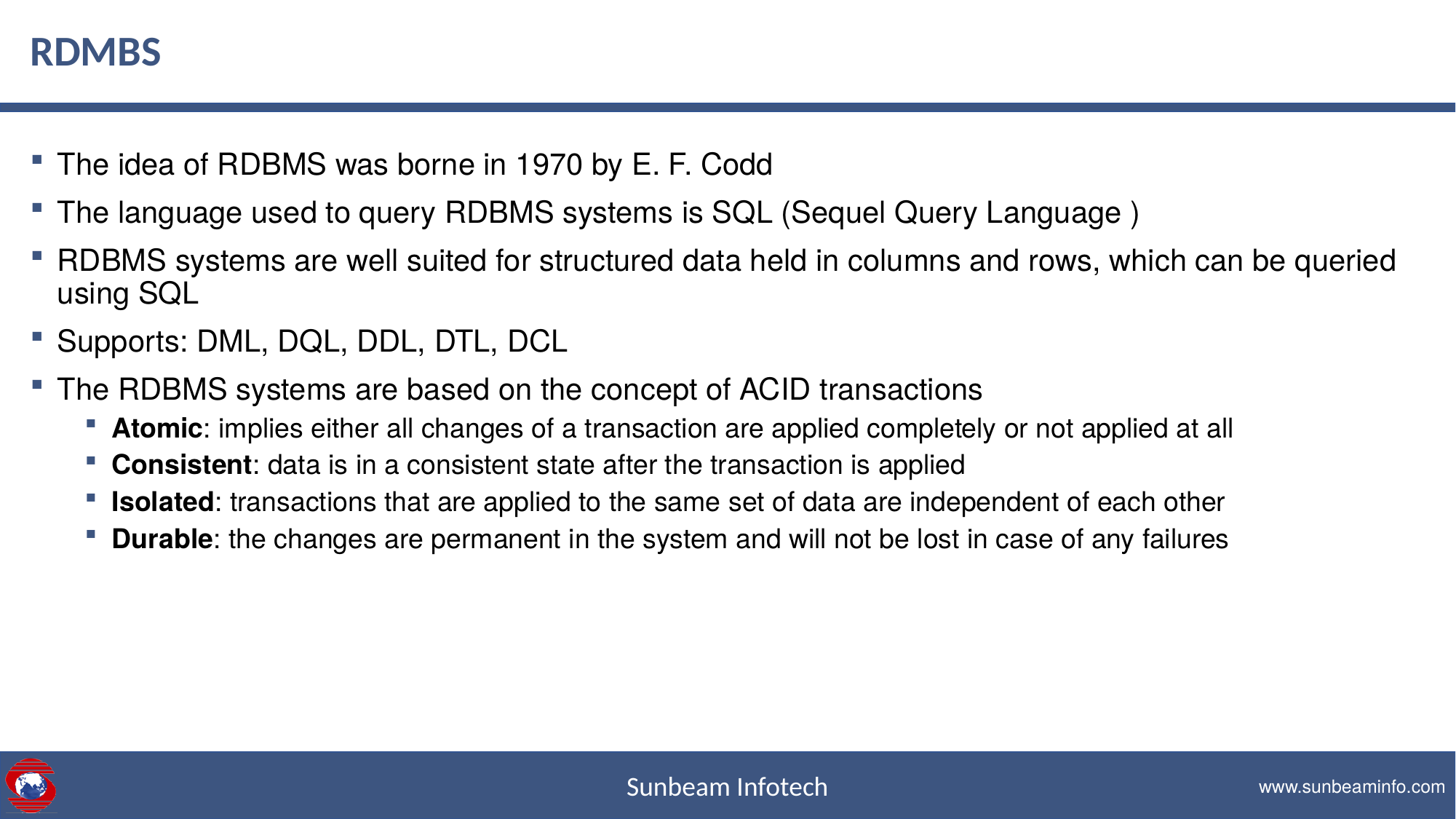

# RDMBS
The idea of RDBMS was borne in 1970 by E. F. Codd
The language used to query RDBMS systems is SQL (Sequel Query Language )
RDBMS systems are well suited for structured data held in columns and rows, which can be queried using SQL
Supports: DML, DQL, DDL, DTL, DCL
The RDBMS systems are based on the concept of ACID transactions
Atomic: implies either all changes of a transaction are applied completely or not applied at all
Consistent: data is in a consistent state after the transaction is applied
Isolated: transactions that are applied to the same set of data are independent of each other
Durable: the changes are permanent in the system and will not be lost in case of any failures